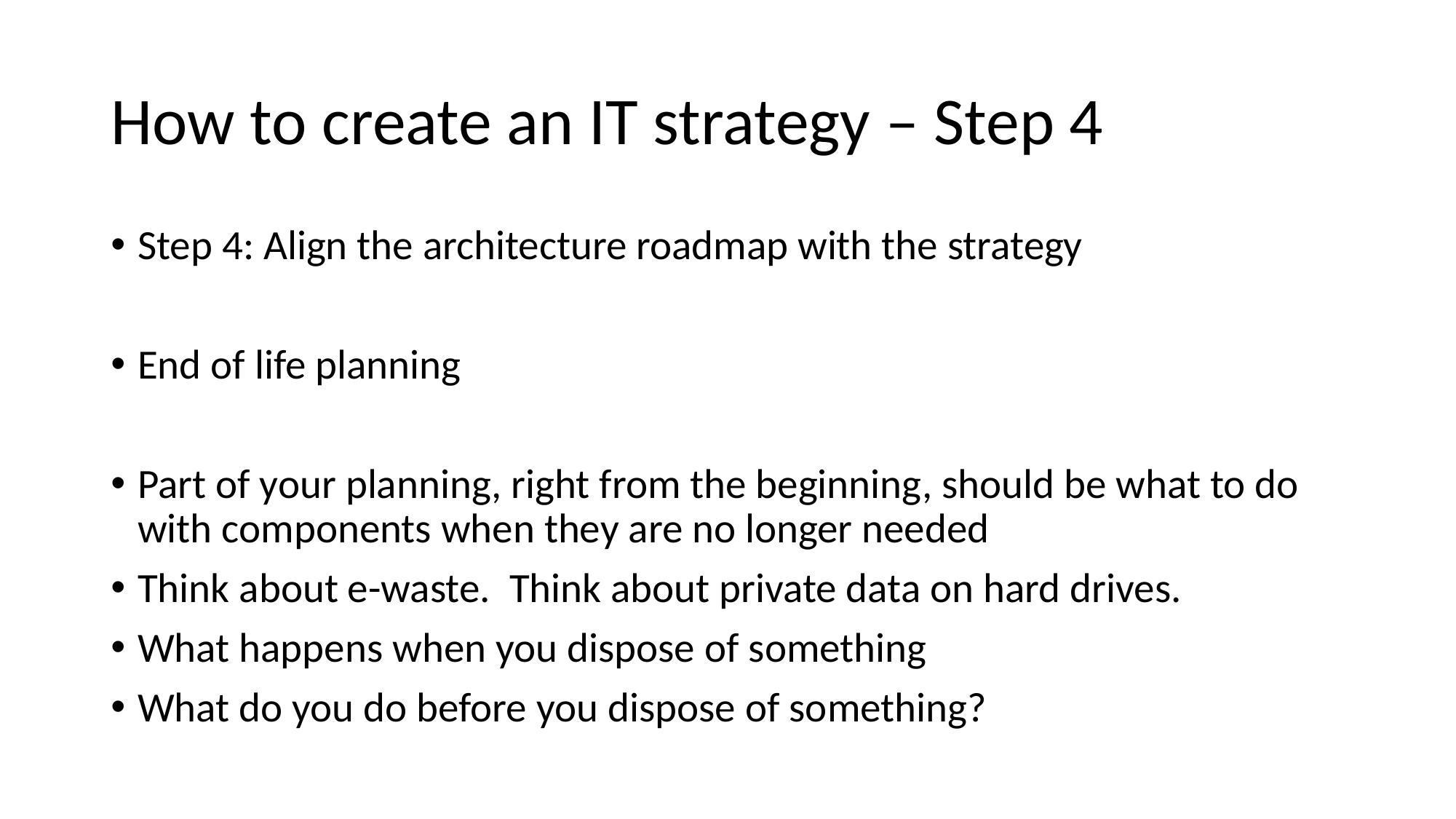

# How to create an IT strategy – Step 4
Step 4: Align the architecture roadmap with the strategy

End of life planning

Part of your planning, right from the beginning, should be what to do with components when they are no longer needed
Think about e-waste.  Think about private data on hard drives.
What happens when you dispose of something
What do you do before you dispose of something?